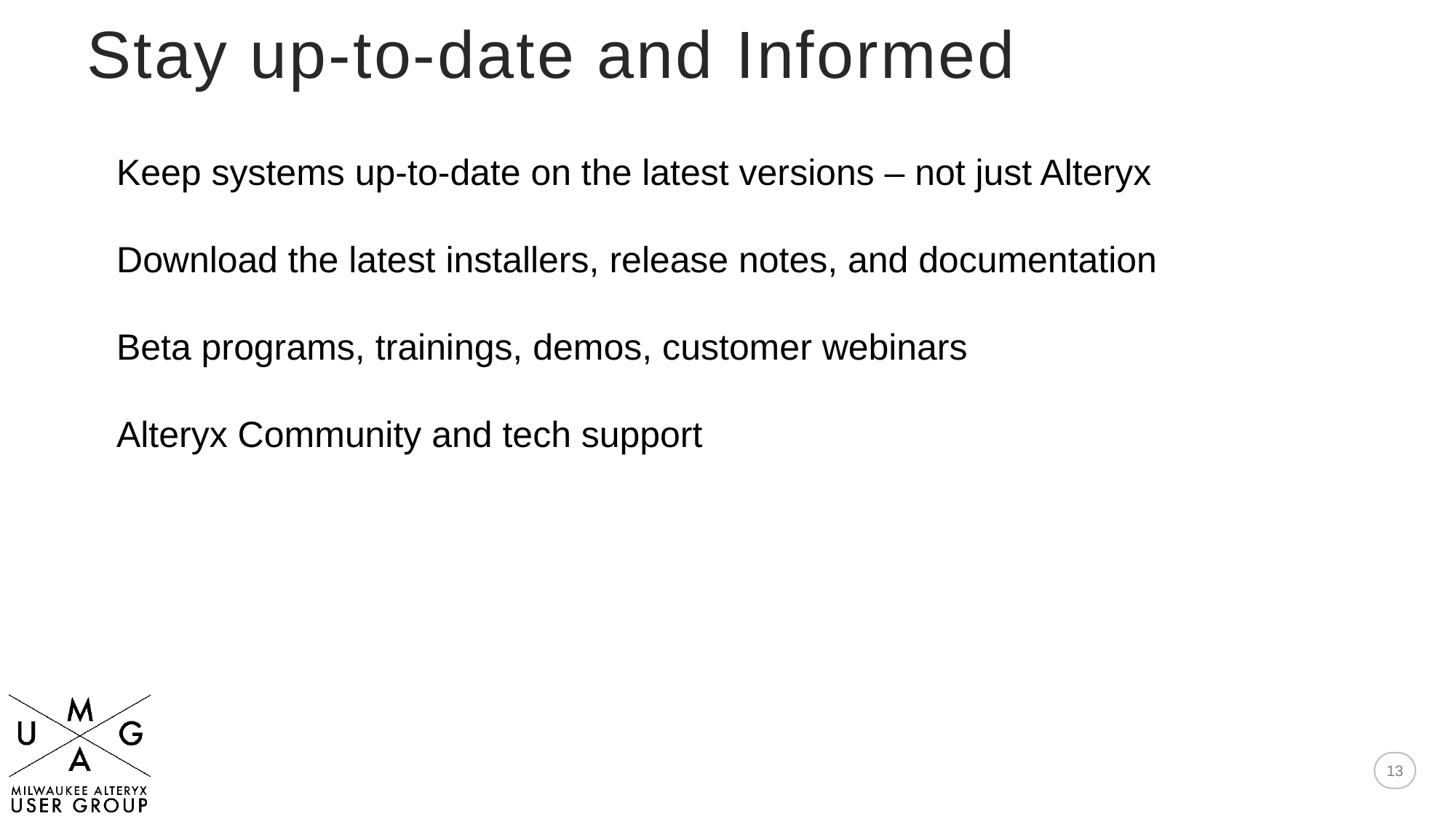

Stay up-to-date and Informed
Keep systems up-to-date on the latest versions – not just Alteryx

Download the latest installers, release notes, and documentation

Beta programs, trainings, demos, customer webinars

Alteryx Community and tech support

13